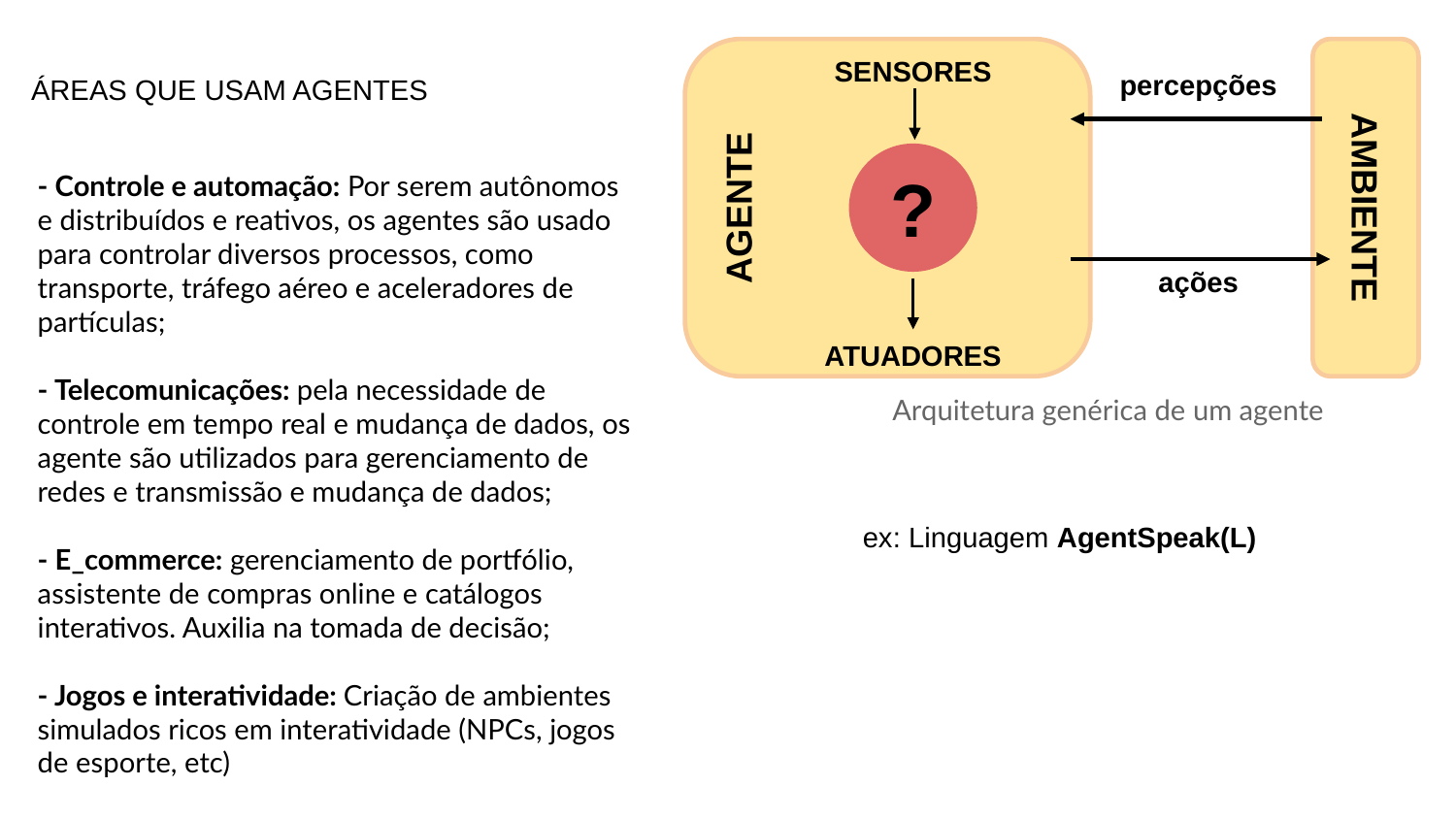

SENSORES

AMBIENTE
percepções
ÁREAS QUE USAM AGENTES
?
- Controle e automação: Por serem autônomos e distribuídos e reativos, os agentes são usado para controlar diversos processos, como transporte, tráfego aéreo e aceleradores de partículas;

- Telecomunicações: pela necessidade de controle em tempo real e mudança de dados, os agente são utilizados para gerenciamento de redes e transmissão e mudança de dados;

- E_commerce: gerenciamento de portfólio, assistente de compras online e catálogos interativos. Auxilia na tomada de decisão;

- Jogos e interatividade: Criação de ambientes simulados ricos em interatividade (NPCs, jogos de esporte, etc)
AGENTE
ações
ATUADORES
Arquitetura genérica de um agente
ex: Linguagem AgentSpeak(L)